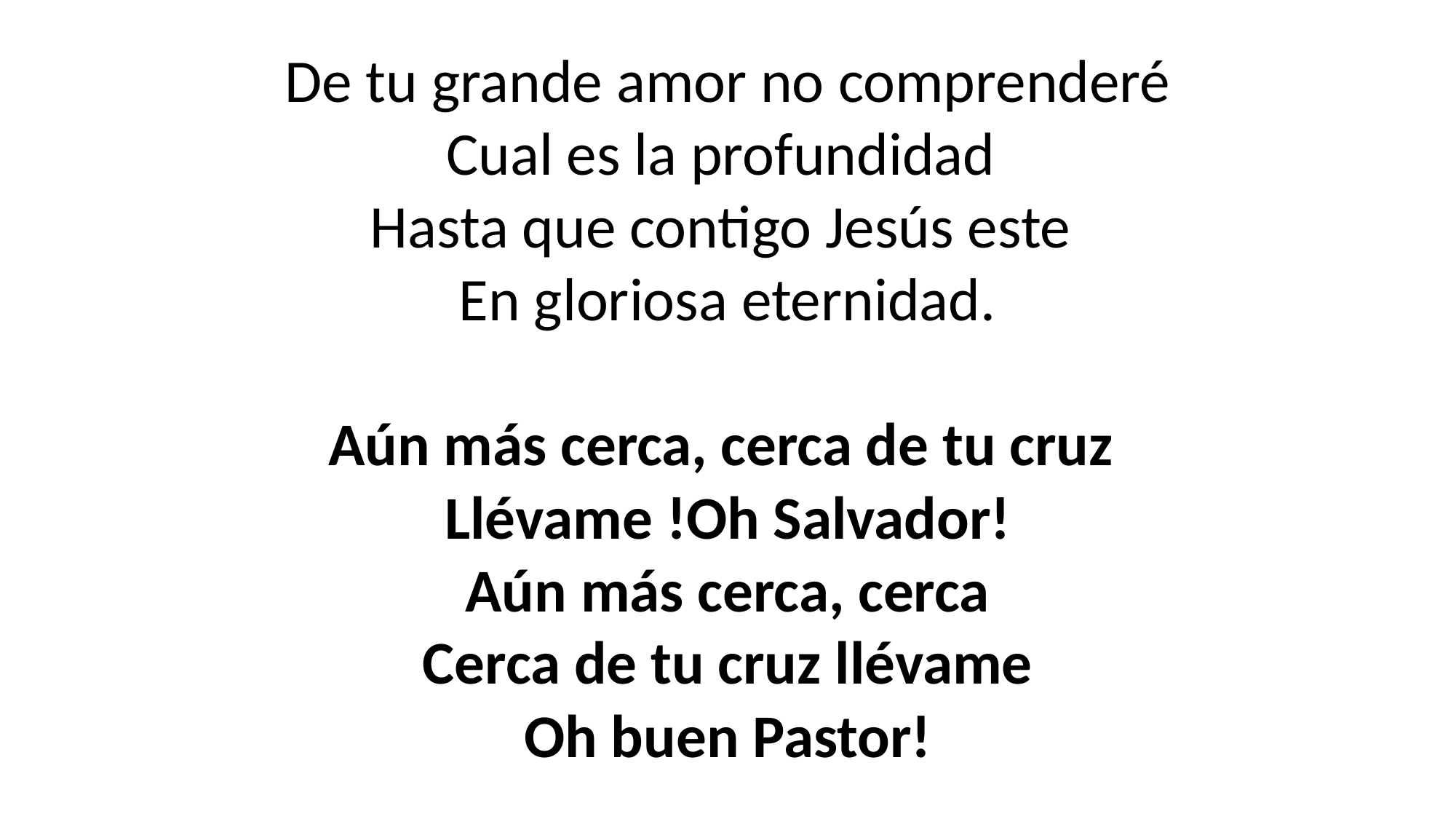

De tu grande amor no comprenderé
Cual es la profundidad
Hasta que contigo Jesús este
En gloriosa eternidad.

Aún más cerca, cerca de tu cruz
Llévame !Oh Salvador!
Aún más cerca, cerca
Cerca de tu cruz llévame
Oh buen Pastor!